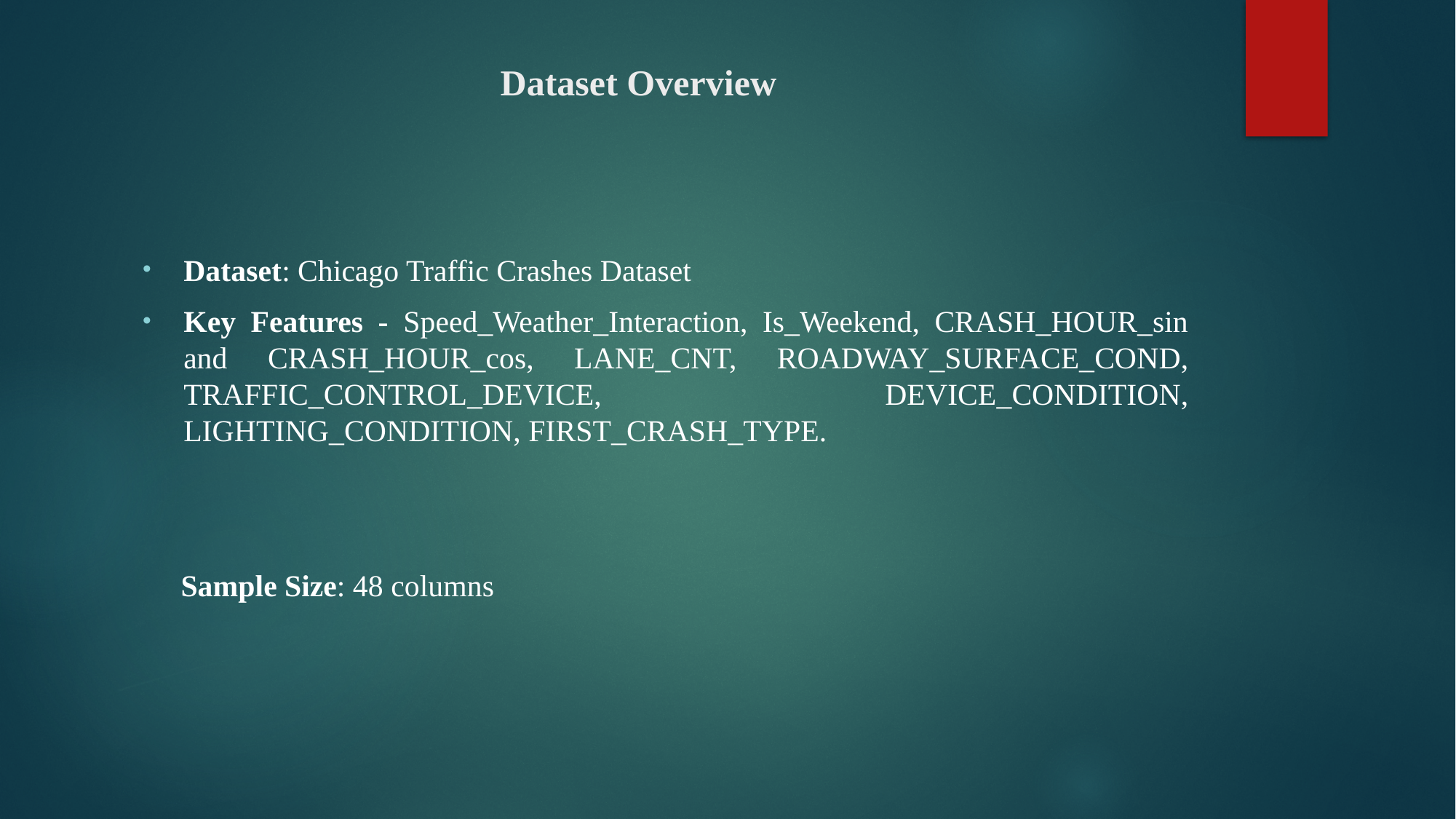

# Dataset Overview
Dataset: Chicago Traffic Crashes Dataset
Key Features - Speed_Weather_Interaction, Is_Weekend, CRASH_HOUR_sin and CRASH_HOUR_cos, LANE_CNT, ROADWAY_SURFACE_COND, TRAFFIC_CONTROL_DEVICE, DEVICE_CONDITION, LIGHTING_CONDITION, FIRST_CRASH_TYPE.

     Sample Size: 48 columns